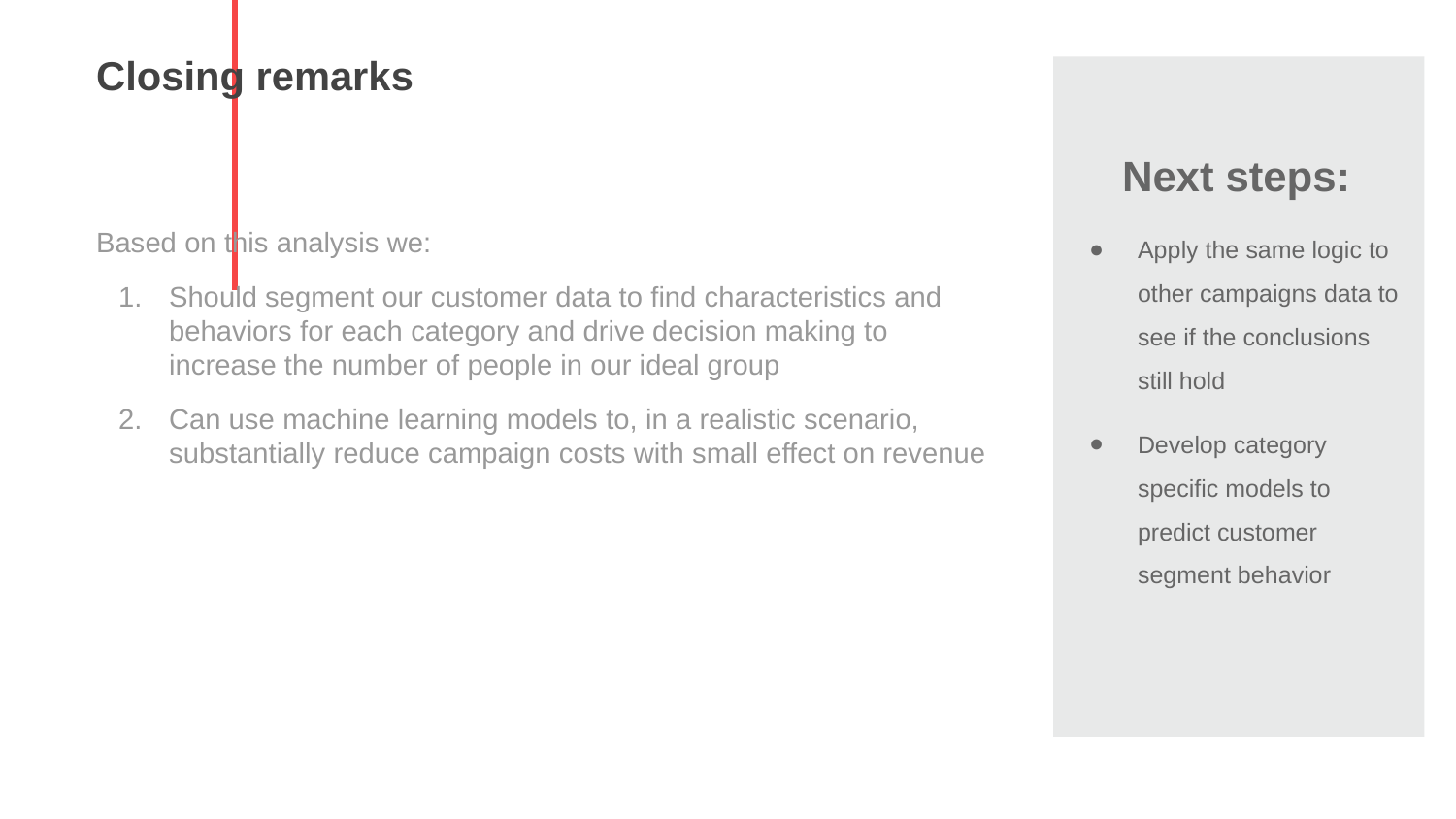

# Closing remarks
Next steps:
Apply the same logic to other campaigns data to see if the conclusions still hold
Develop category specific models to predict customer segment behavior

Based on this analysis we:
Should segment our customer data to find characteristics and behaviors for each category and drive decision making to increase the number of people in our ideal group
Can use machine learning models to, in a realistic scenario, substantially reduce campaign costs with small effect on revenue